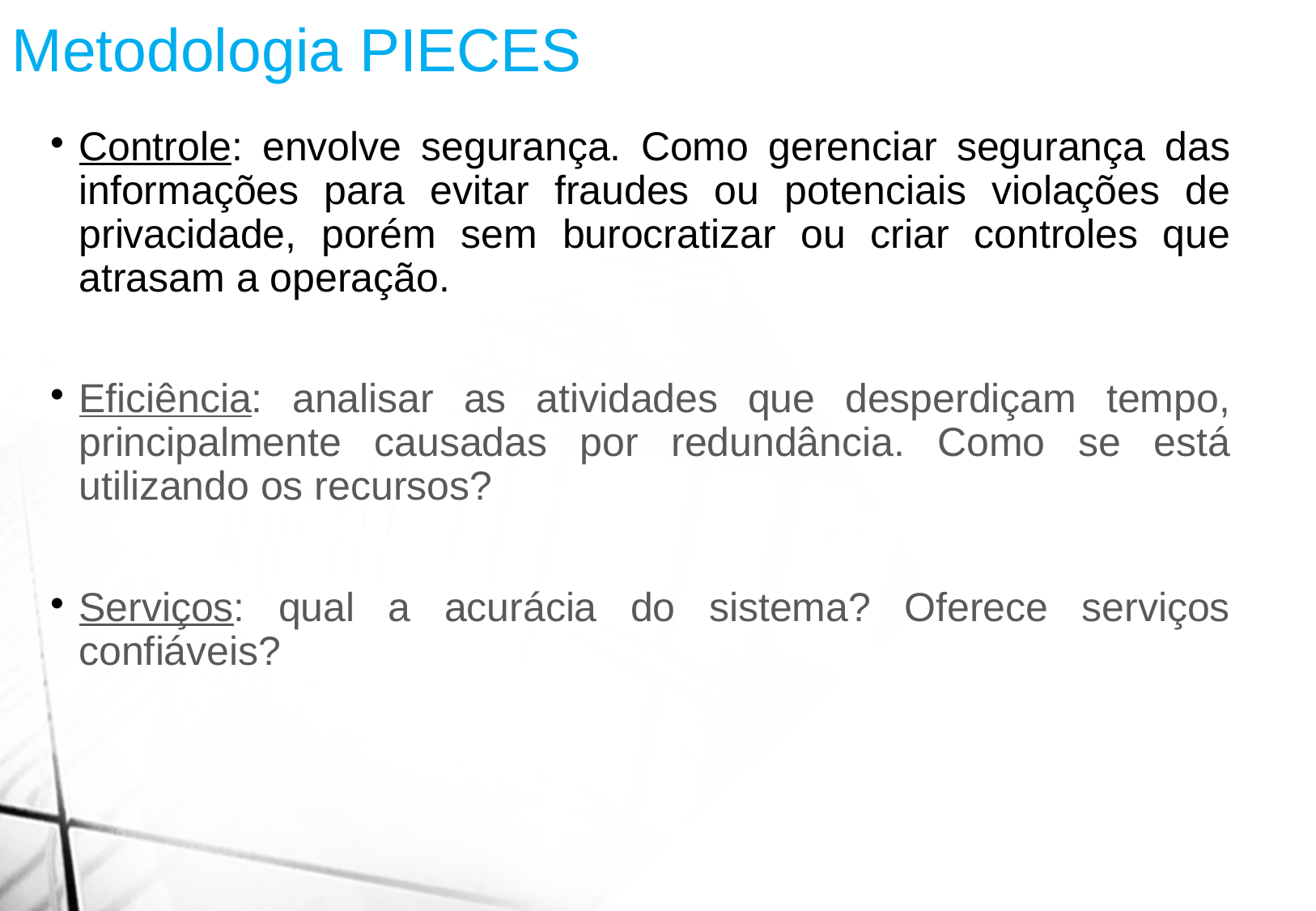

Metodologia PIECES
Controle: envolve segurança. Como gerenciar segurança das informações para evitar fraudes ou potenciais violações de privacidade, porém sem burocratizar ou criar controles que atrasam a operação.

Eficiência: analisar as atividades que desperdiçam tempo, principalmente causadas por redundância. Como se está utilizando os recursos?

Serviços: qual a acurácia do sistema? Oferece serviços confiáveis?